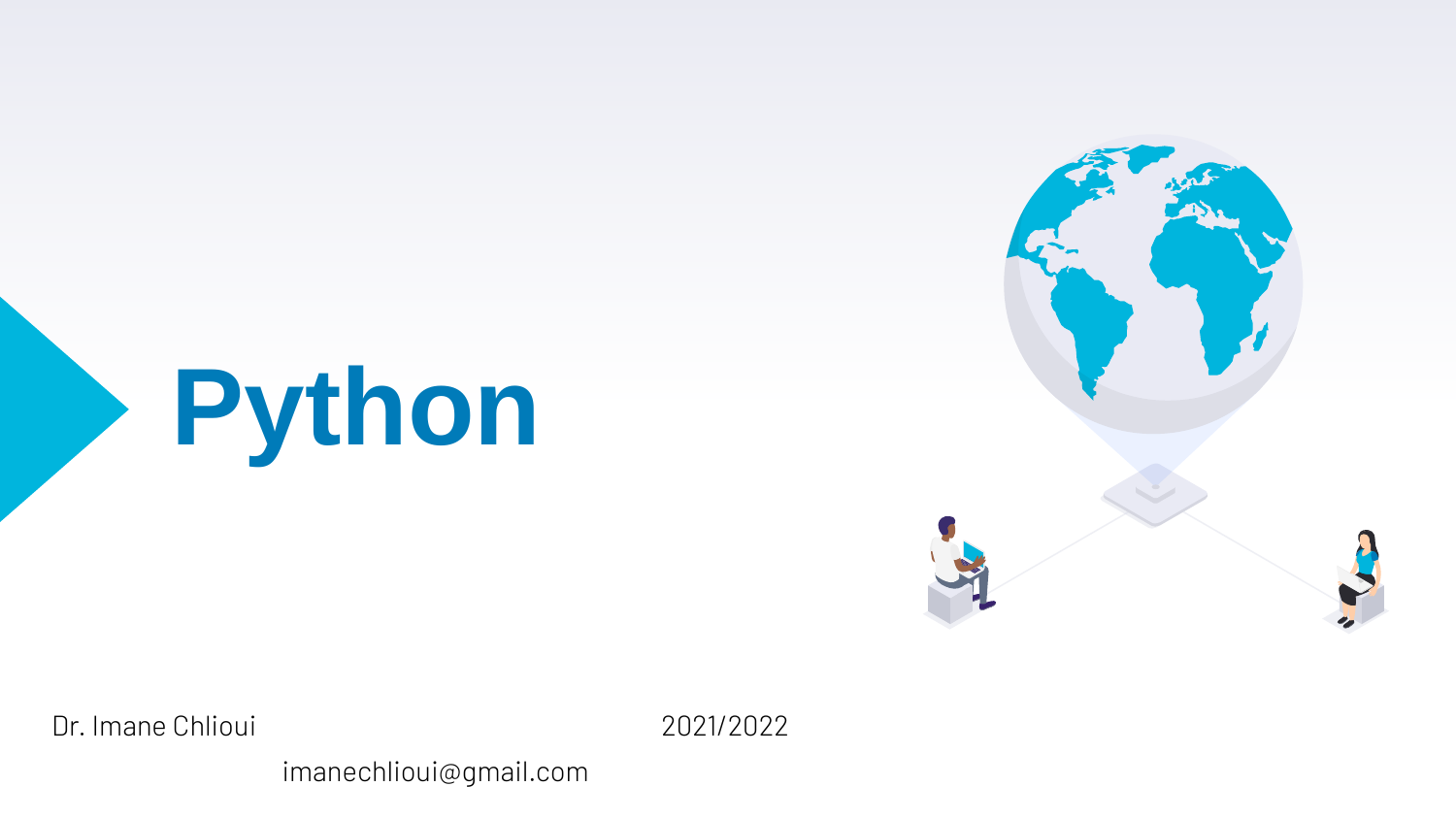

# Python
Dr. Imane Chlioui		                               2021/2022
imanechlioui@gmail.com